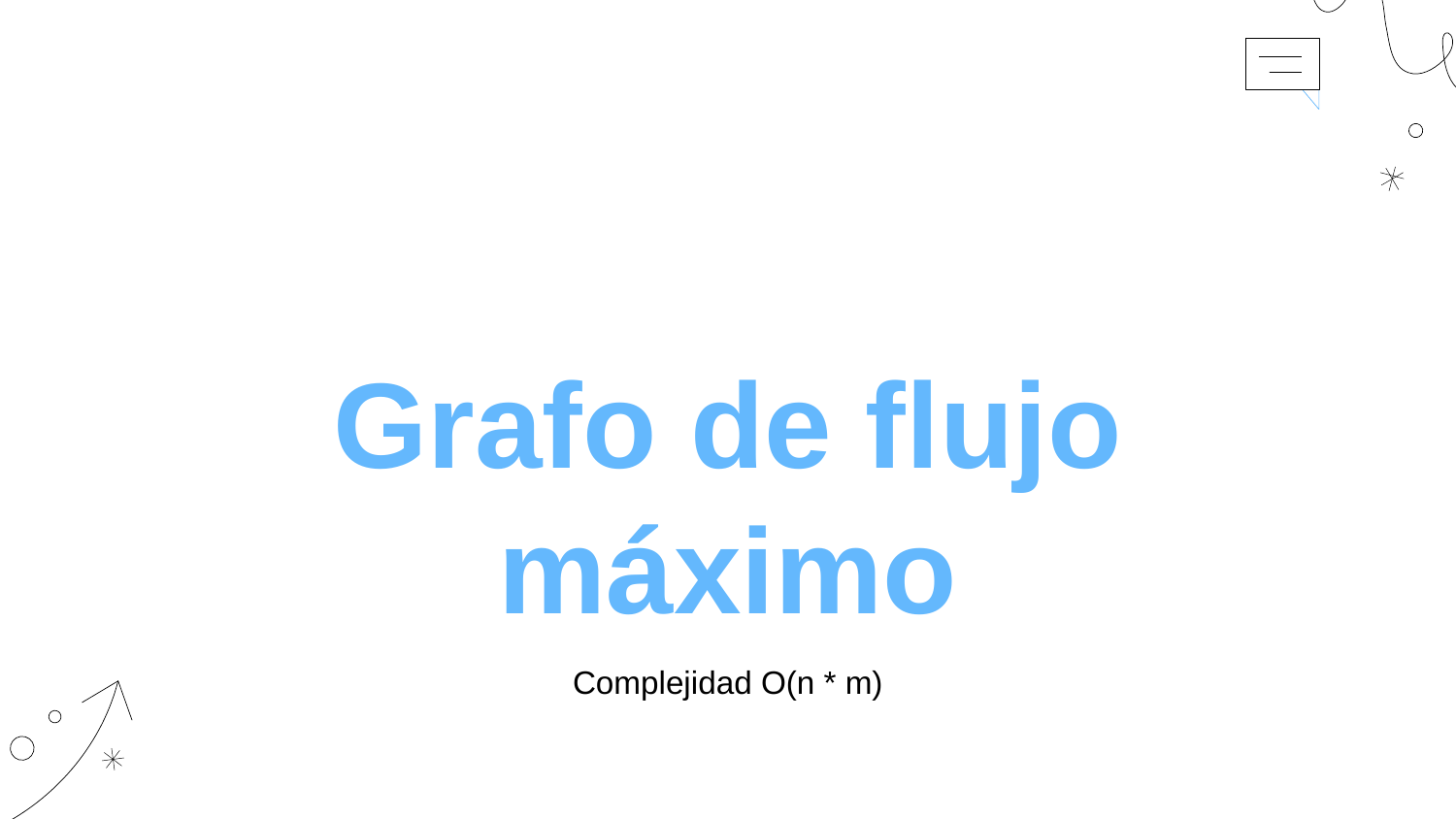

# Grafo de flujo máximo
Complejidad O(n * m)